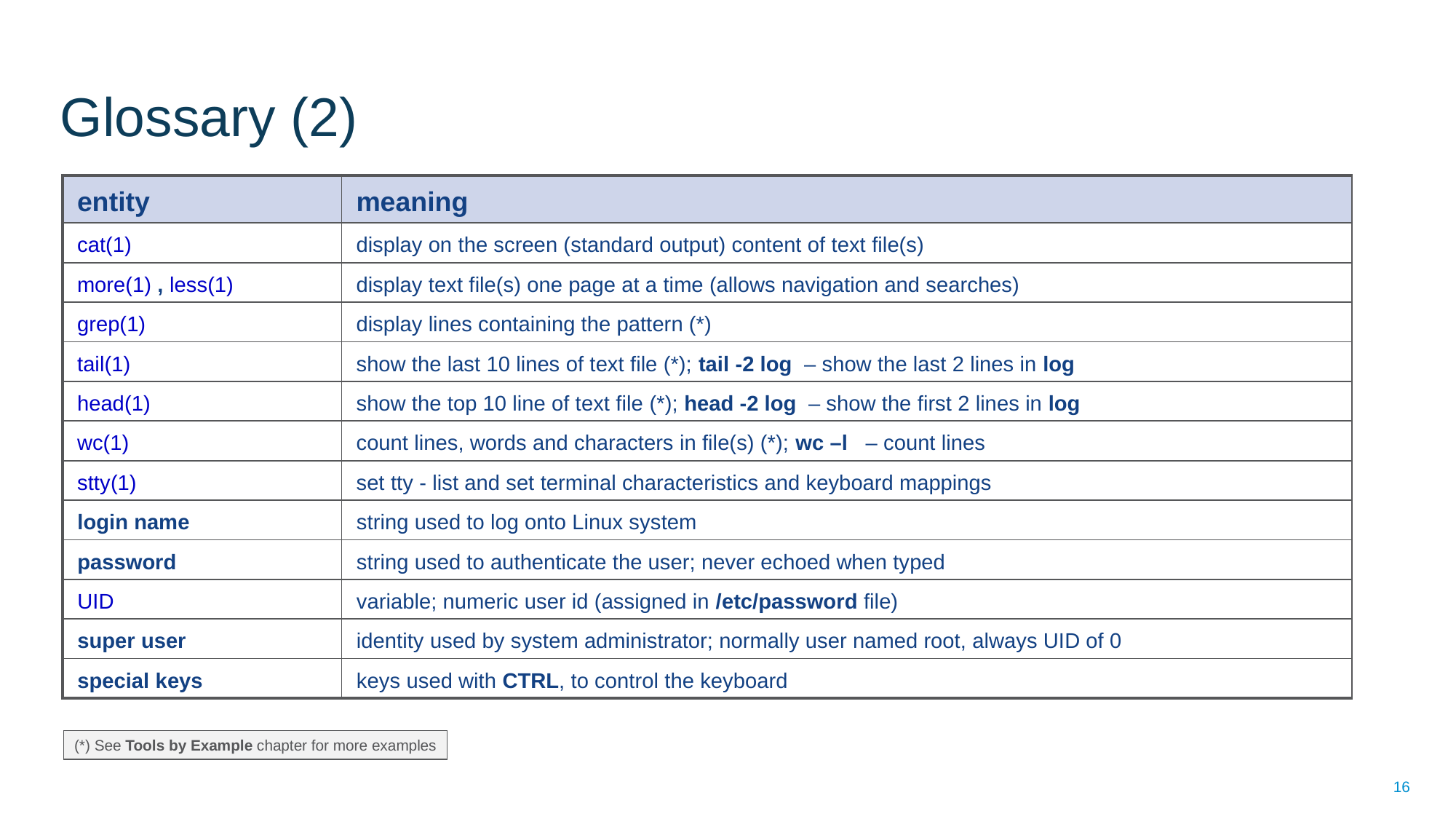

# Glossary (2)
| entity | meaning |
| --- | --- |
| cat(1) | display on the screen (standard output) content of text file(s) |
| more(1) , less(1) | display text file(s) one page at a time (allows navigation and searches) |
| grep(1) | display lines containing the pattern (\*) |
| tail(1) | show the last 10 lines of text file (\*); tail -2 log – show the last 2 lines in log |
| head(1) | show the top 10 line of text file (\*); head -2 log – show the first 2 lines in log |
| wc(1) | count lines, words and characters in file(s) (\*); wc –l – count lines |
| stty(1) | set tty - list and set terminal characteristics and keyboard mappings |
| login name | string used to log onto Linux system |
| password | string used to authenticate the user; never echoed when typed |
| UID | variable; numeric user id (assigned in /etc/password file) |
| super user | identity used by system administrator; normally user named root, always UID of 0 |
| special keys | keys used with CTRL, to control the keyboard |

(*) See Tools by Example chapter for more examples